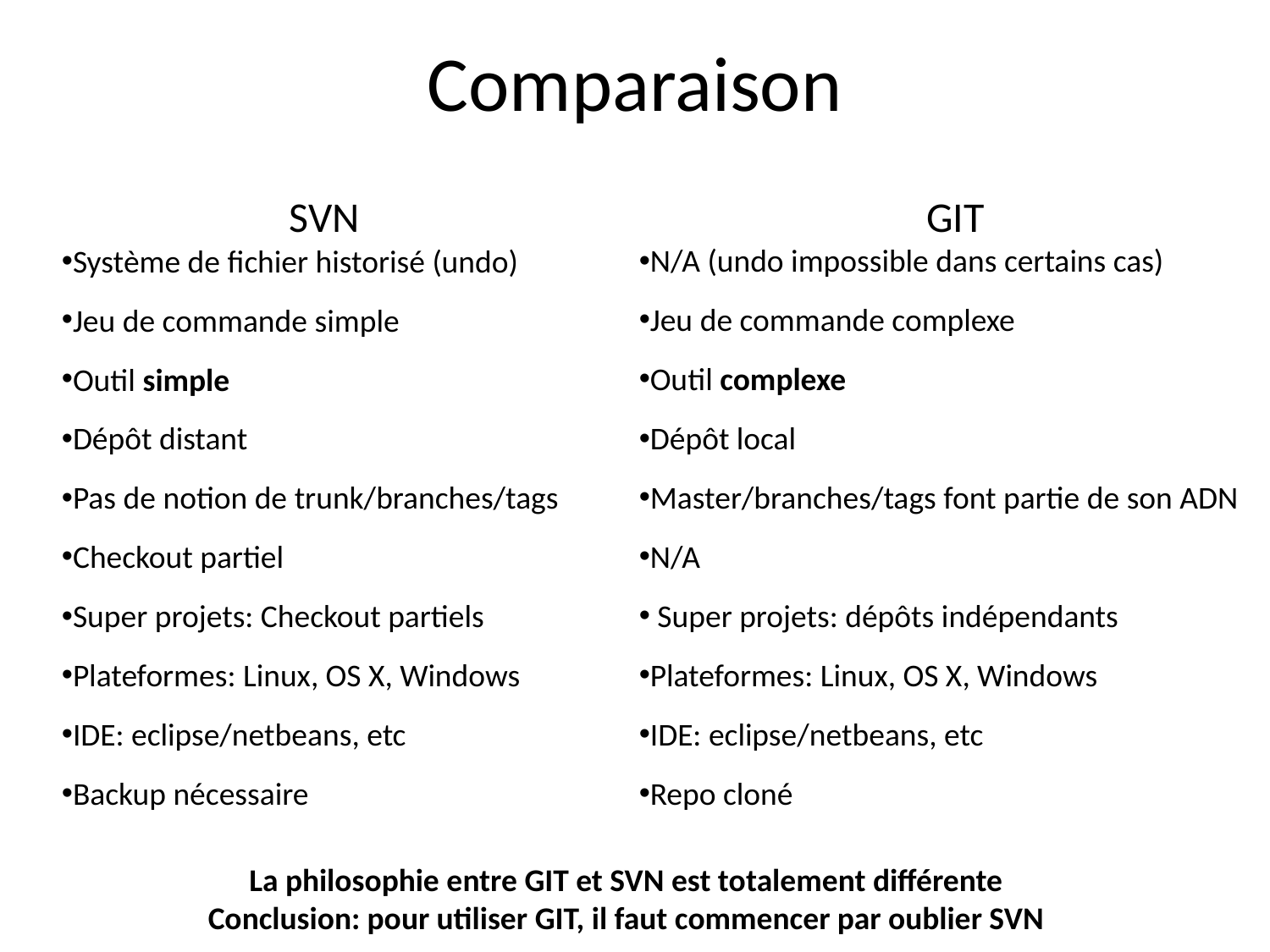

# Comparaison
SVN
Système de fichier historisé (undo)
Jeu de commande simple
Outil simple
Dépôt distant
Pas de notion de trunk/branches/tags
Checkout partiel
Super projets: Checkout partiels
Plateformes: Linux, OS X, Windows
IDE: eclipse/netbeans, etc
Backup nécessaire
GIT
N/A (undo impossible dans certains cas)
Jeu de commande complexe
Outil complexe
Dépôt local
Master/branches/tags font partie de son ADN
N/A
 Super projets: dépôts indépendants
Plateformes: Linux, OS X, Windows
IDE: eclipse/netbeans, etc
Repo cloné

La philosophie entre GIT et SVN est totalement différente
Conclusion: pour utiliser GIT, il faut commencer par oublier SVN